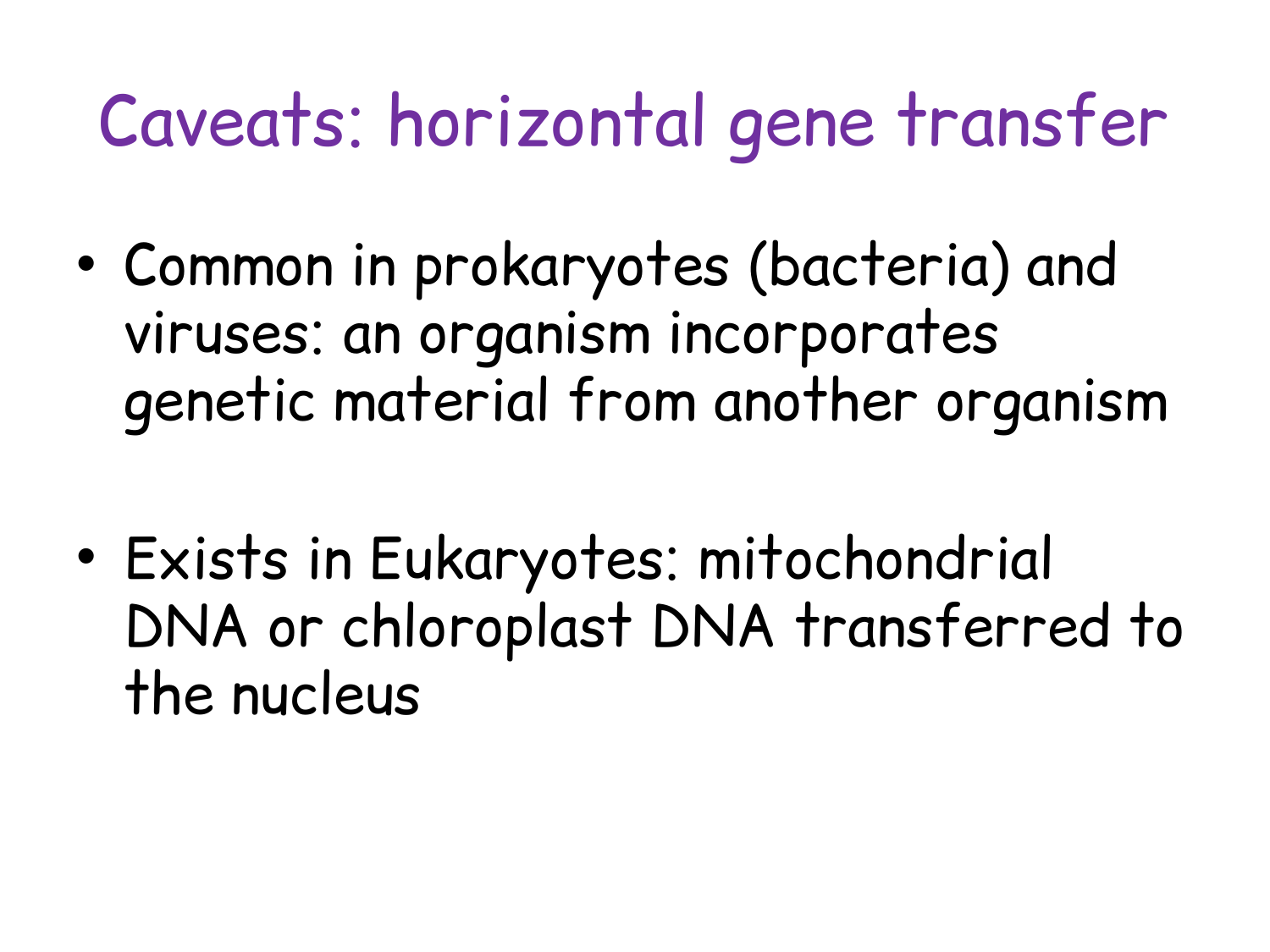

# Caveats: horizontal gene transfer
Common in prokaryotes (bacteria) and viruses: an organism incorporates genetic material from another organism

Exists in Eukaryotes: mitochondrial DNA or chloroplast DNA transferred to the nucleus